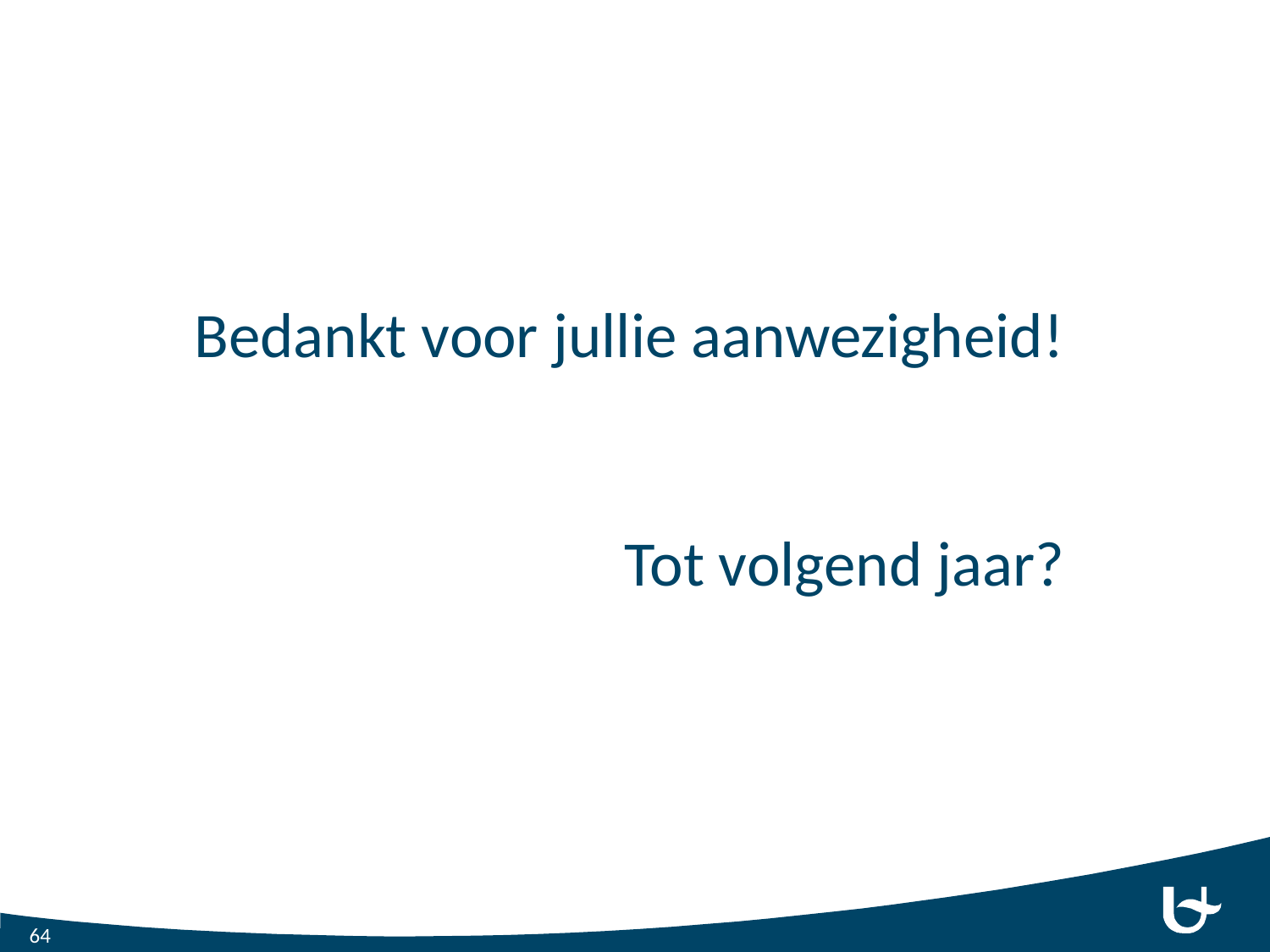

# Bedankt voor jullie aanwezigheid! Tot volgend jaar?
64